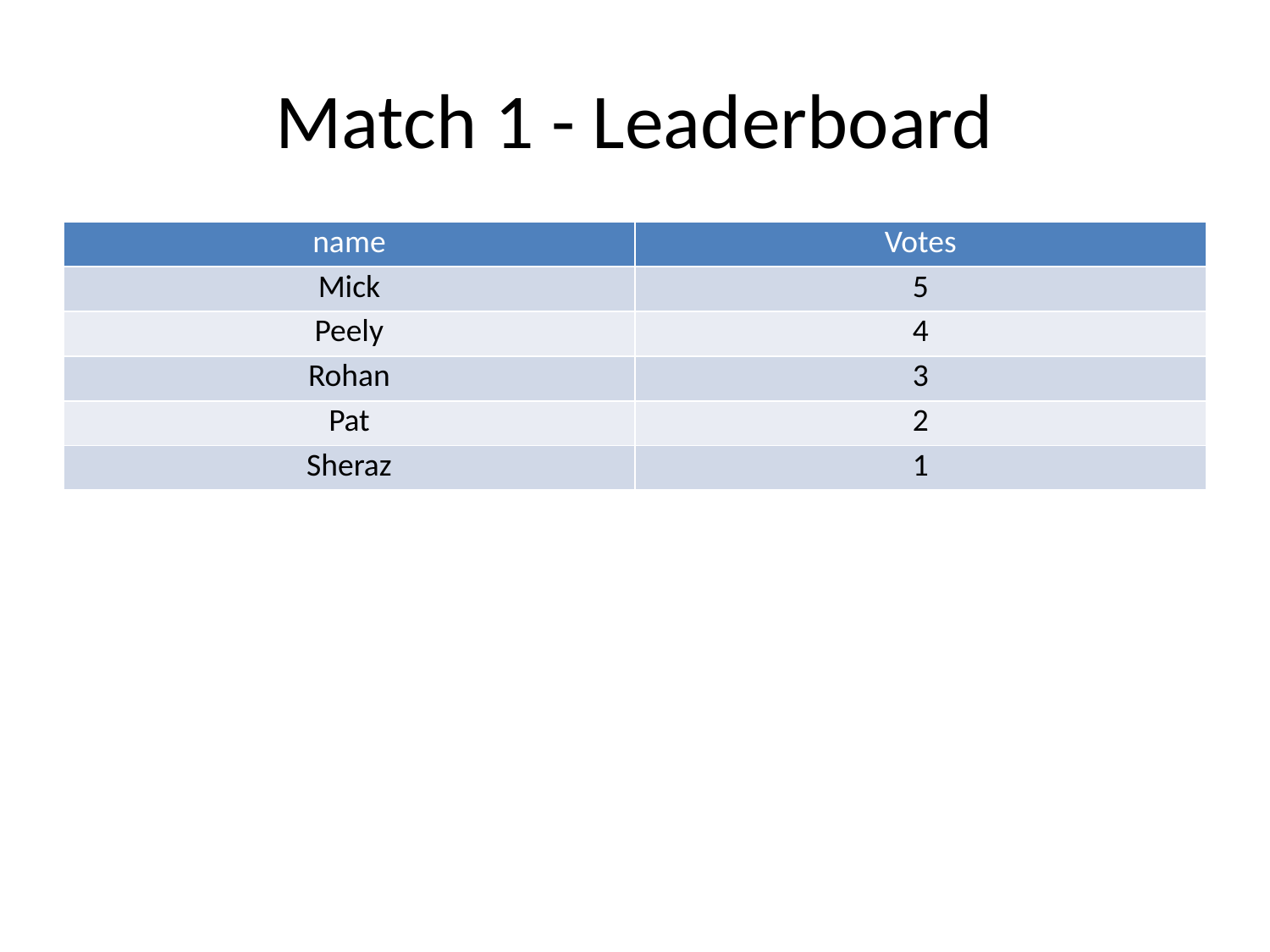

# Match 1 - Leaderboard
| name | Votes |
| --- | --- |
| Mick | 5 |
| Peely | 4 |
| Rohan | 3 |
| Pat | 2 |
| Sheraz | 1 |